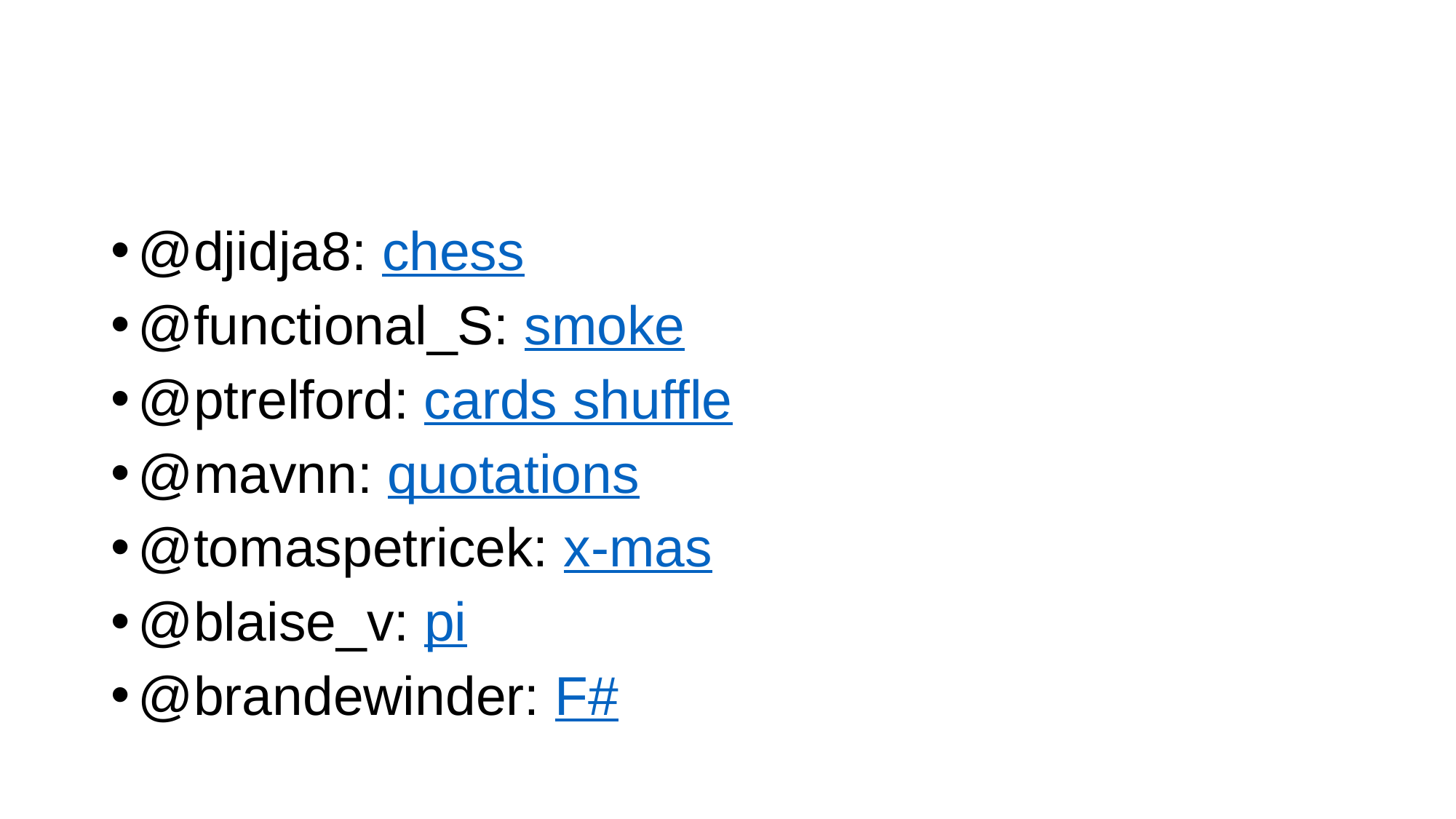

#
@djidja8: chess
@functional_S: smoke
@ptrelford: cards shuffle
@mavnn: quotations
@tomaspetricek: x-mas
@blaise_v: pi
@brandewinder: F#